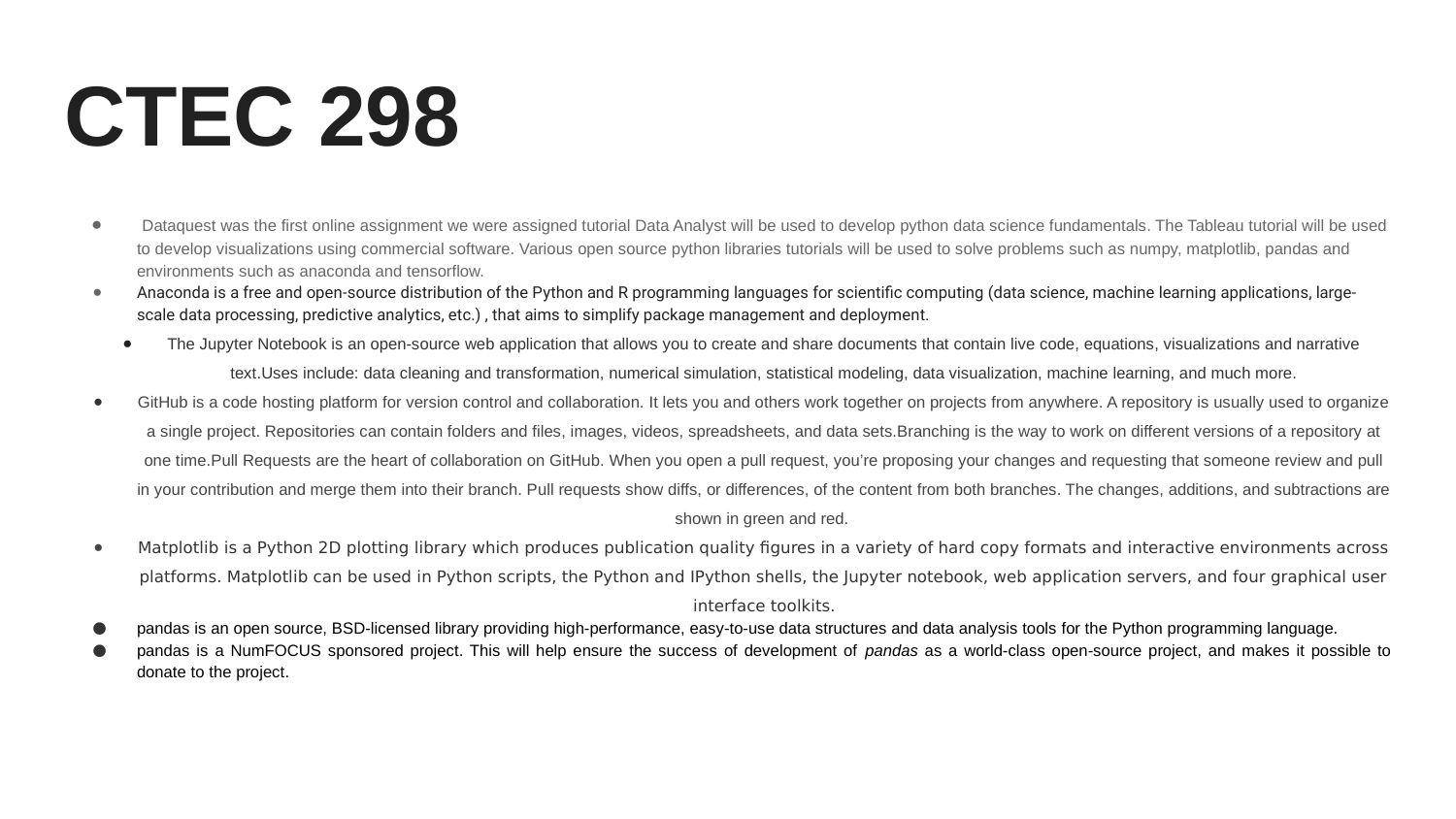

# CTEC 298
 Dataquest was the first online assignment we were assigned tutorial Data Analyst will be used to develop python data science fundamentals. The Tableau tutorial will be used to develop visualizations using commercial software. Various open source python libraries tutorials will be used to solve problems such as numpy, matplotlib, pandas and environments such as anaconda and tensorflow.
Anaconda is a free and open-source distribution of the Python and R programming languages for scientific computing (data science, machine learning applications, large-scale data processing, predictive analytics, etc.) , that aims to simplify package management and deployment.
The Jupyter Notebook is an open-source web application that allows you to create and share documents that contain live code, equations, visualizations and narrative text.Uses include: data cleaning and transformation, numerical simulation, statistical modeling, data visualization, machine learning, and much more.
GitHub is a code hosting platform for version control and collaboration. It lets you and others work together on projects from anywhere. A repository is usually used to organize a single project. Repositories can contain folders and files, images, videos, spreadsheets, and data sets.Branching is the way to work on different versions of a repository at one time.Pull Requests are the heart of collaboration on GitHub. When you open a pull request, you’re proposing your changes and requesting that someone review and pull in your contribution and merge them into their branch. Pull requests show diffs, or differences, of the content from both branches. The changes, additions, and subtractions are shown in green and red.
Matplotlib is a Python 2D plotting library which produces publication quality figures in a variety of hard copy formats and interactive environments across platforms. Matplotlib can be used in Python scripts, the Python and IPython shells, the Jupyter notebook, web application servers, and four graphical user interface toolkits.
pandas is an open source, BSD-licensed library providing high-performance, easy-to-use data structures and data analysis tools for the Python programming language.
pandas is a NumFOCUS sponsored project. This will help ensure the success of development of pandas as a world-class open-source project, and makes it possible to donate to the project.